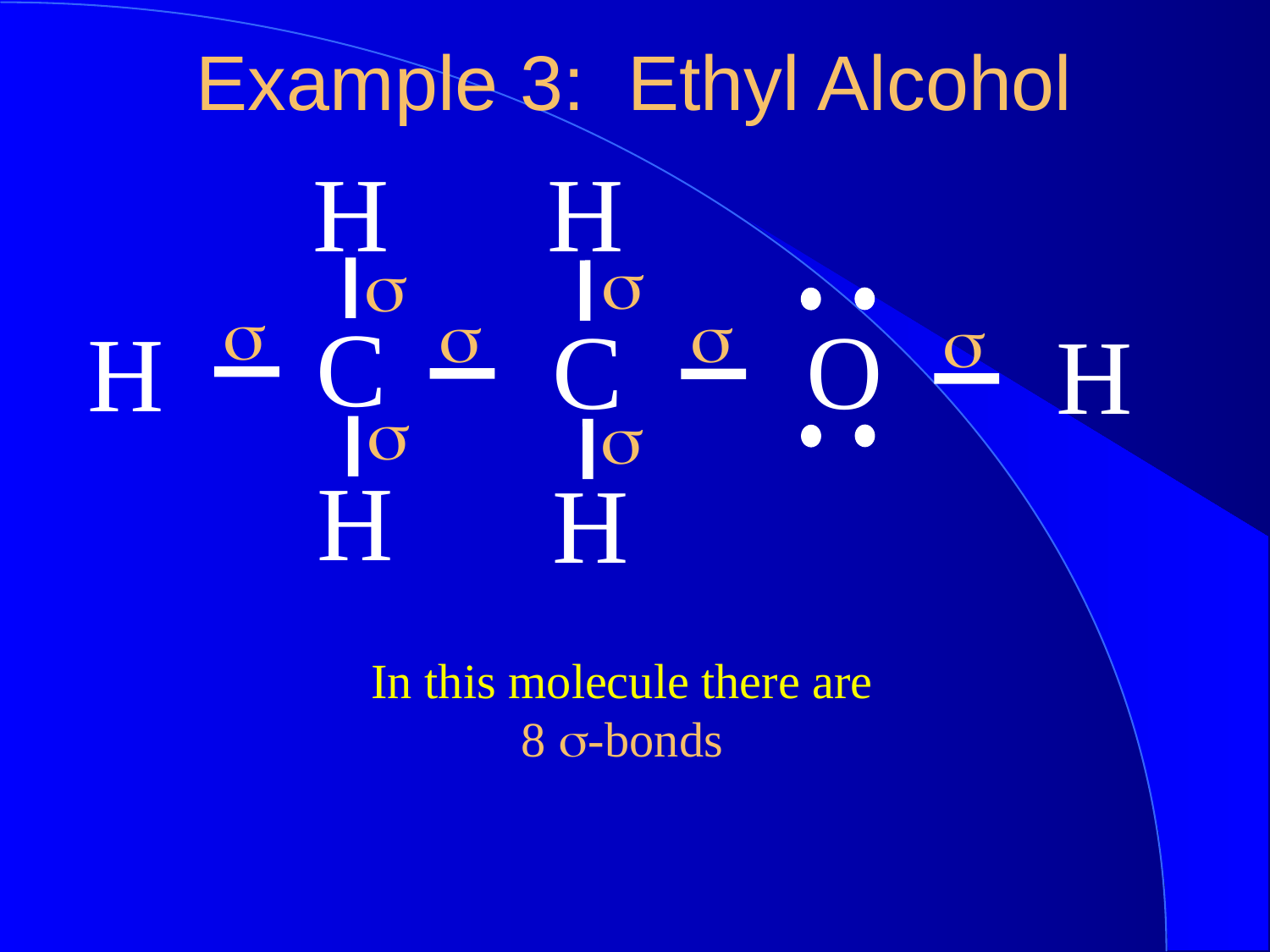

Example 3:  Ethyl Alcohol
H
H
σ
σ

σ
σ
σ

σ
C
C
O
H
H

σ
σ

H
H
In this molecule there are
8 σ-bonds